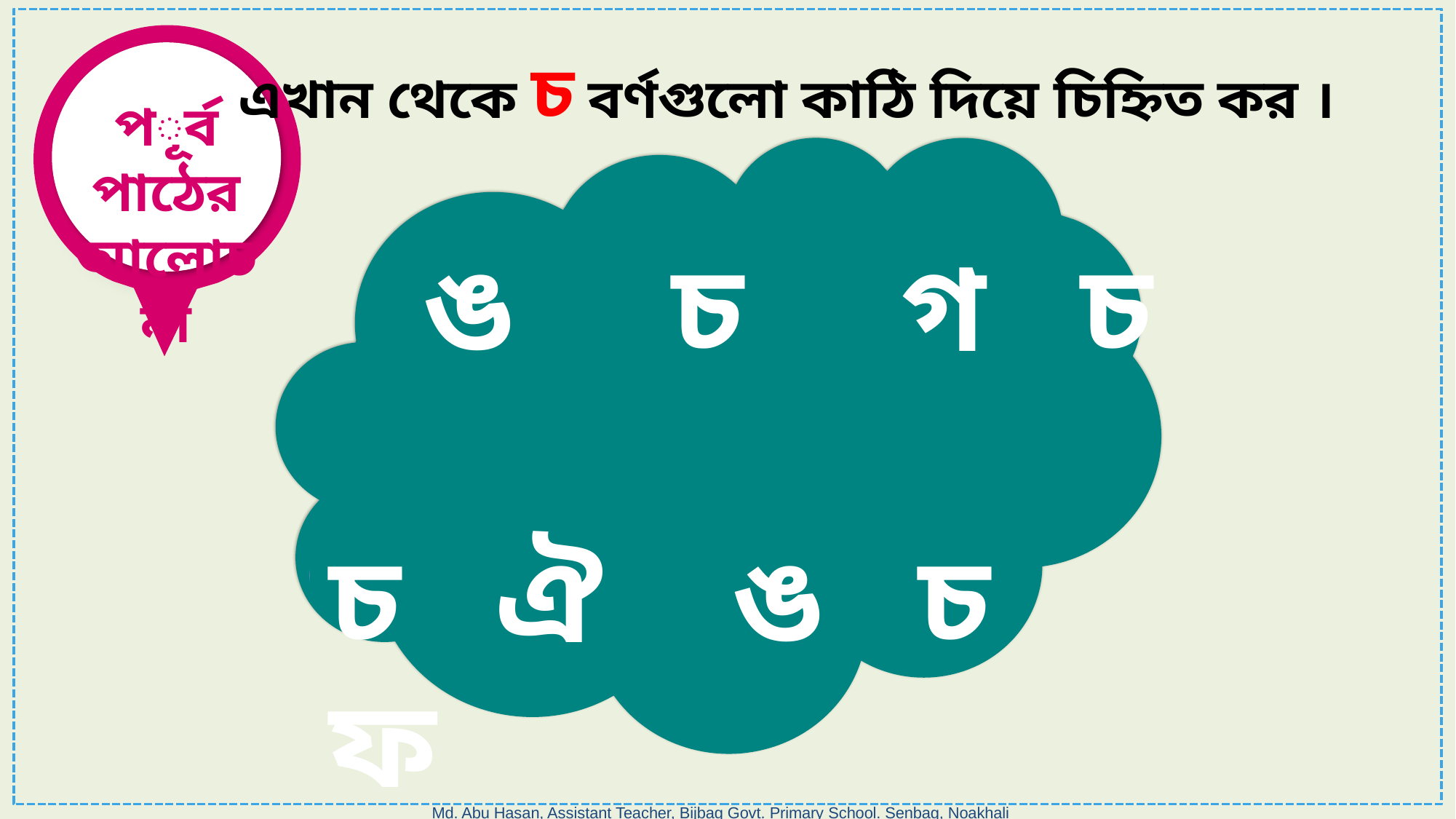

পূর্ব পাঠের আলোচনা

এখান থেকে চ বর্ণগুলো কাঠি দিয়ে চিহ্নিত কর ।

   ঙ     চ     গ   চ
চ   ঐ    ঙ   চ   ফ
  ঘ     চ    ঘ   ছ